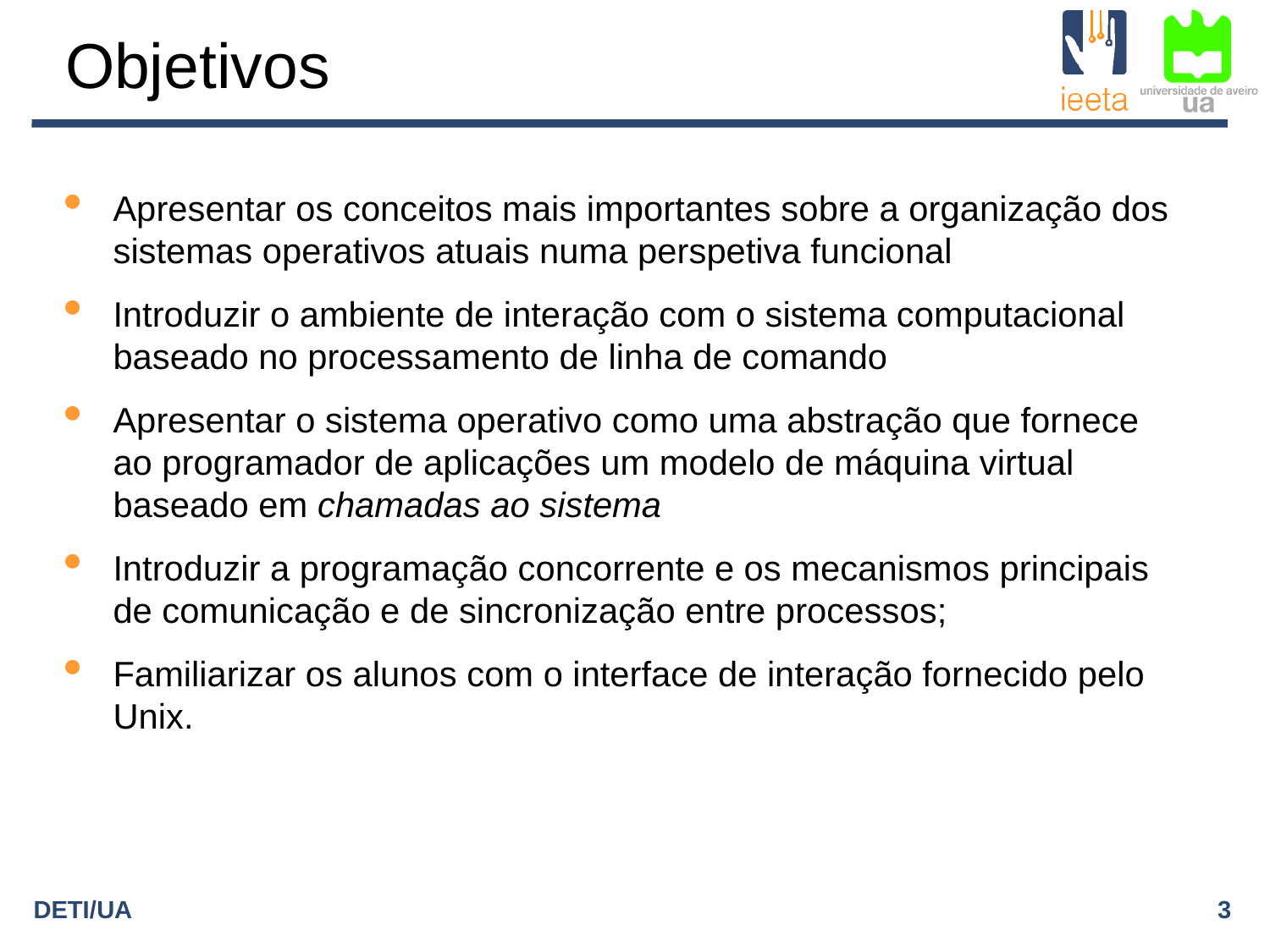

Objetivos
Apresentar os conceitos mais importantes sobre a organização dos sistemas operativos atuais numa perspetiva funcional
Introduzir o ambiente de interação com o sistema computacional baseado no processamento de linha de comando
Apresentar o sistema operativo como uma abstração que fornece ao programador de aplicações um modelo de máquina virtual baseado em chamadas ao sistema
Introduzir a programação concorrente e os mecanismos principais de comunicação e de sincronização entre processos;
Familiarizar os alunos com o interface de interação fornecido pelo Unix.